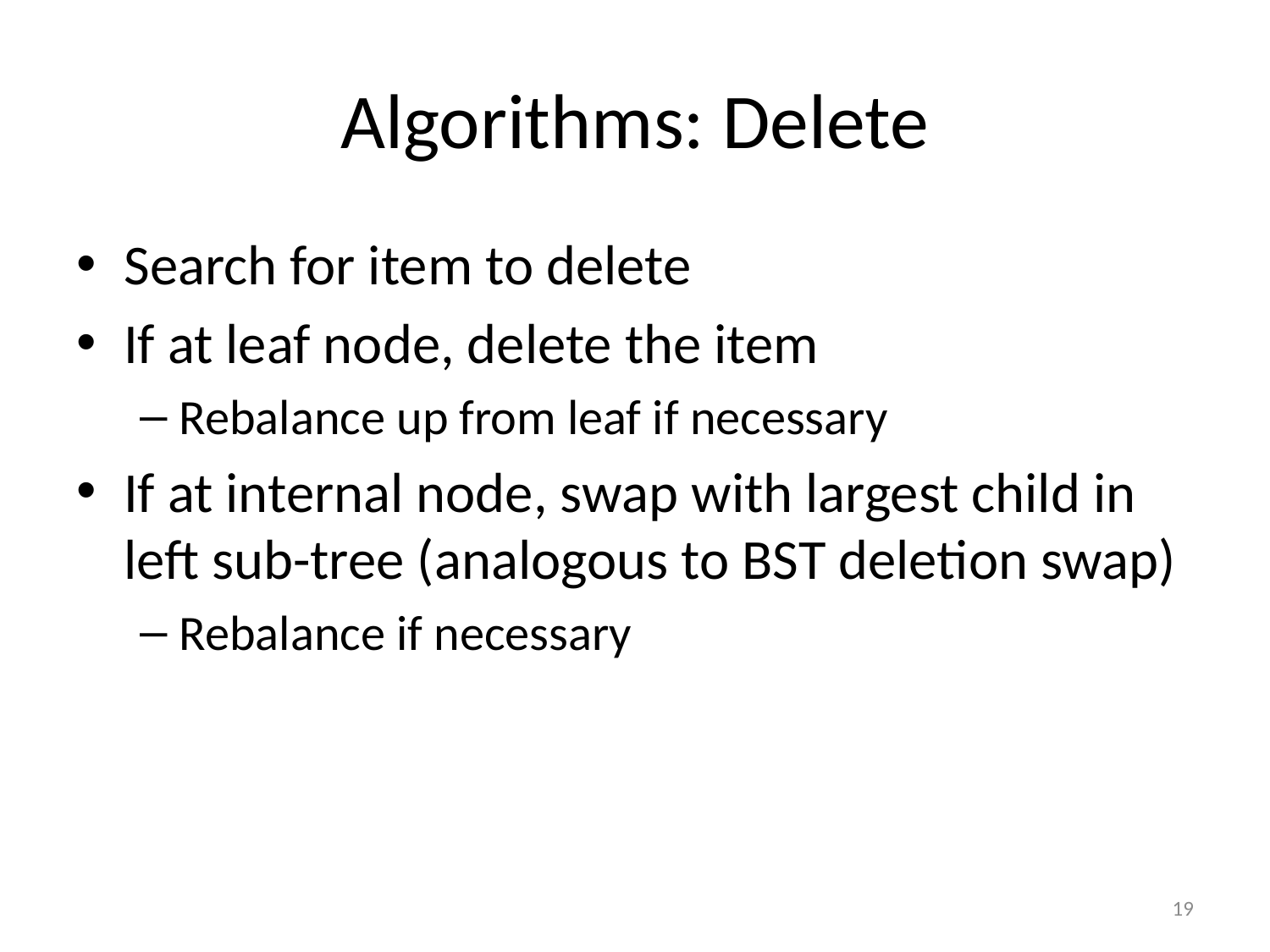

# Algorithms: Delete
Search for item to delete
If at leaf node, delete the item
Rebalance up from leaf if necessary
If at internal node, swap with largest child in left sub-tree (analogous to BST deletion swap)
Rebalance if necessary
19